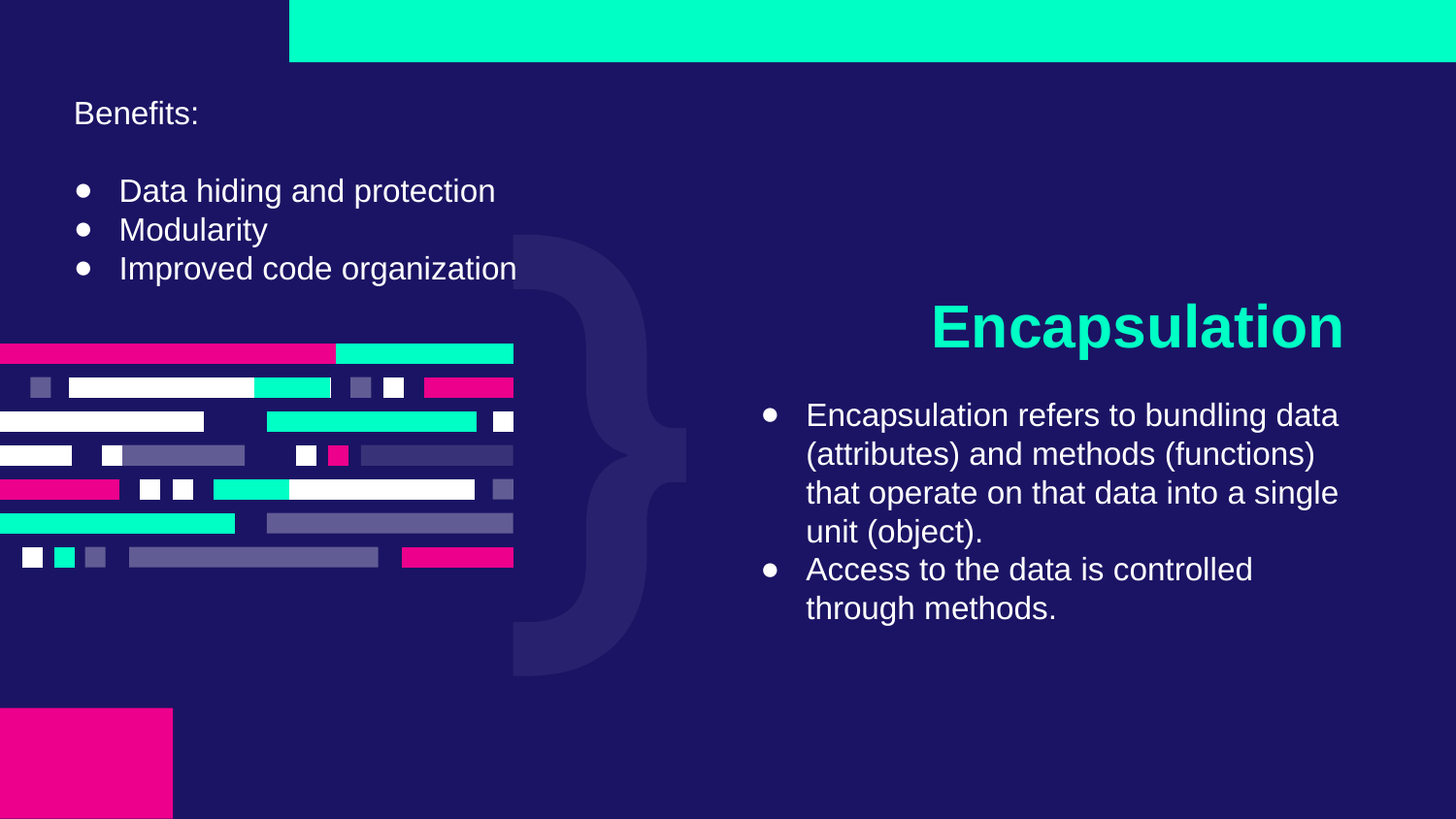

Benefits:

Data hiding and protection
Modularity
Improved code organization
# Encapsulation
Encapsulation refers to bundling data (attributes) and methods (functions) that operate on that data into a single unit (object).
Access to the data is controlled through methods.